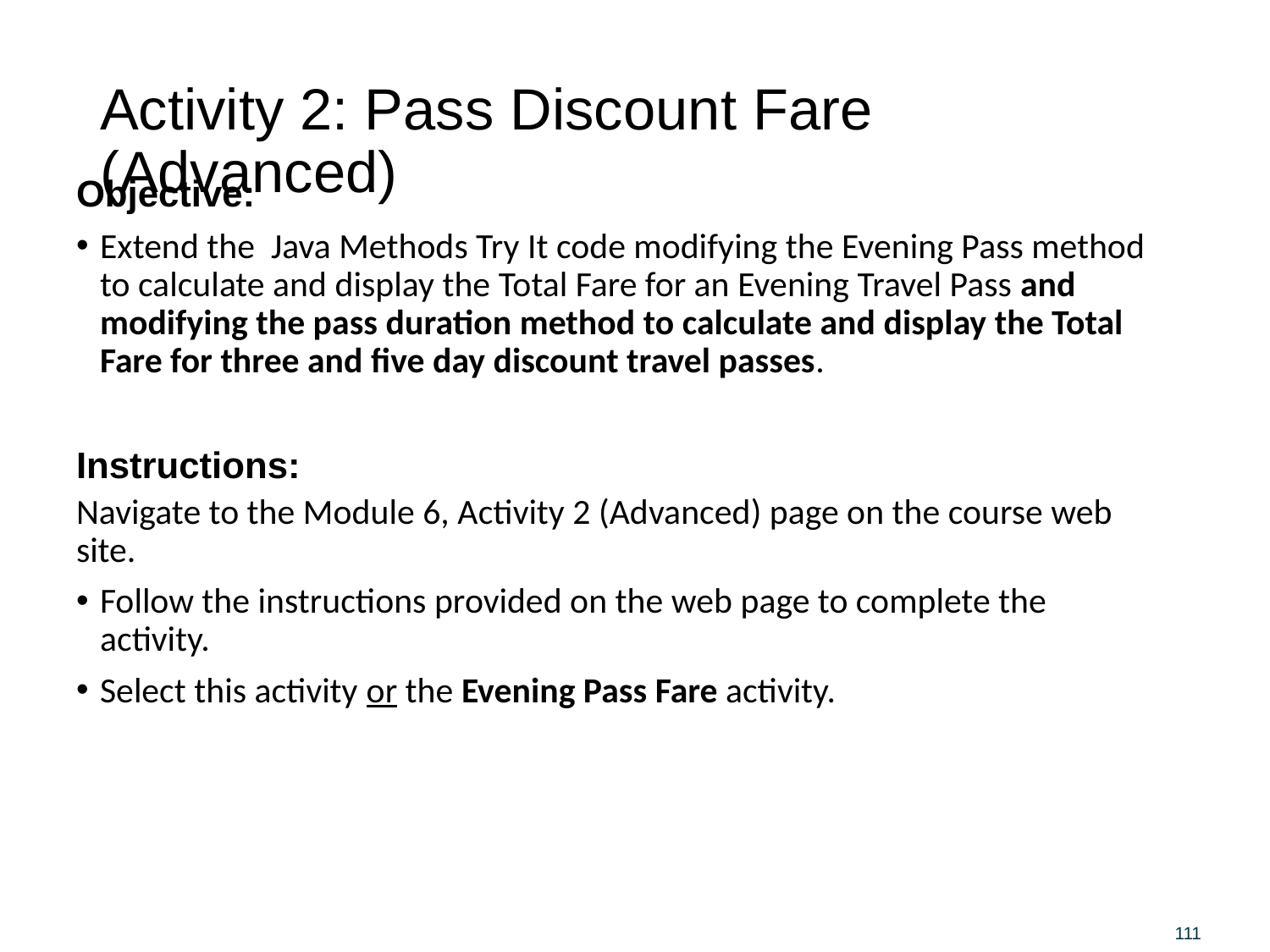

# Activity 2: Pass Discount Fare (Advanced)
Objective:
Extend the  Java Methods Try It code modifying the Evening Pass method to calculate and display the Total Fare for an Evening Travel Pass and modifying the pass duration method to calculate and display the Total Fare for three and five day discount travel passes.

Instructions:
Navigate to the Module 6, Activity 2 (Advanced) page on the course web site.
Follow the instructions provided on the web page to complete the activity.
Select this activity or the Evening Pass Fare activity.

111